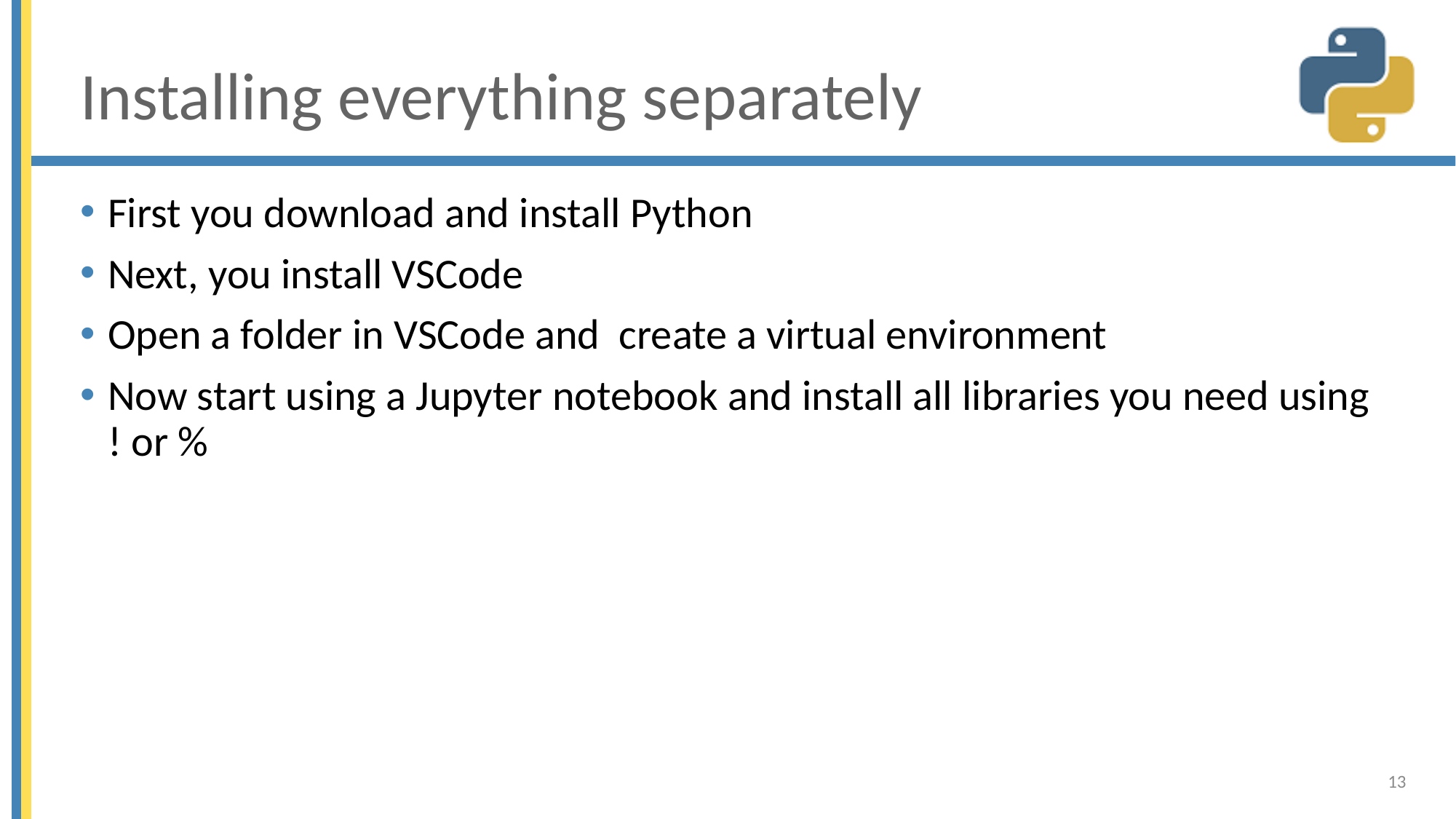

# Installing everything separately
First you download and install Python
Next, you install VSCode
Open a folder in VSCode and  create a virtual environment
Now start using a Jupyter notebook and install all libraries you need using
! or %
13